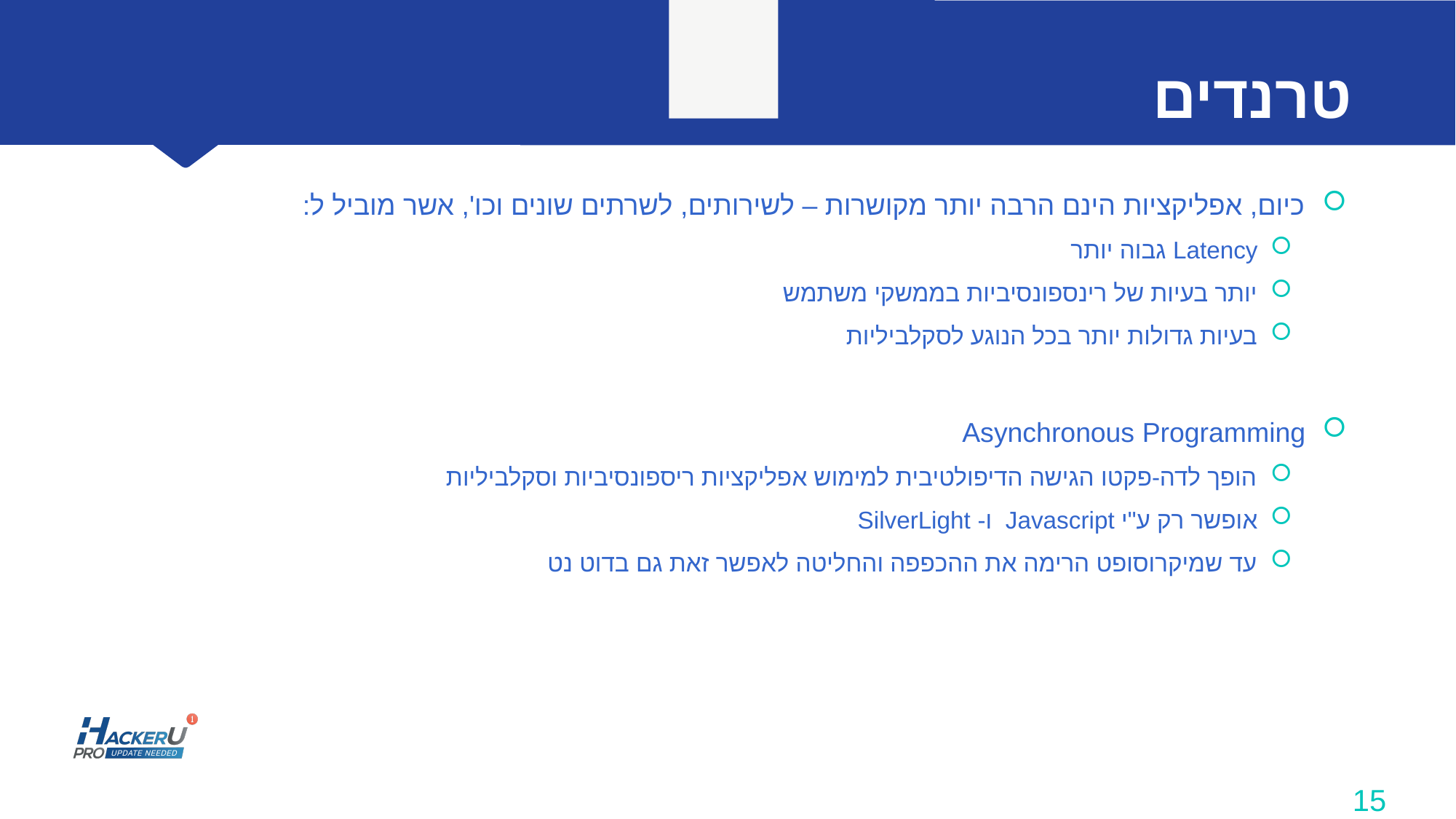

# טרנדים

כיום, אפליקציות הינם הרבה יותר מקושרות – לשירותים, לשרתים שונים וכו', אשר מוביל ל:
Latency גבוה יותר
יותר בעיות של רינספונסיביות בממשקי משתמש
בעיות גדולות יותר בכל הנוגע לסקלביליות

Asynchronous Programming
הופך לדה-פקטו הגישה הדיפולטיבית למימוש אפליקציות ריספונסיביות וסקלביליות
אופשר רק ע"י Javascript  ו- SilverLight
עד שמיקרוסופט הרימה את ההכפפה והחליטה לאפשר זאת גם בדוט נט

15